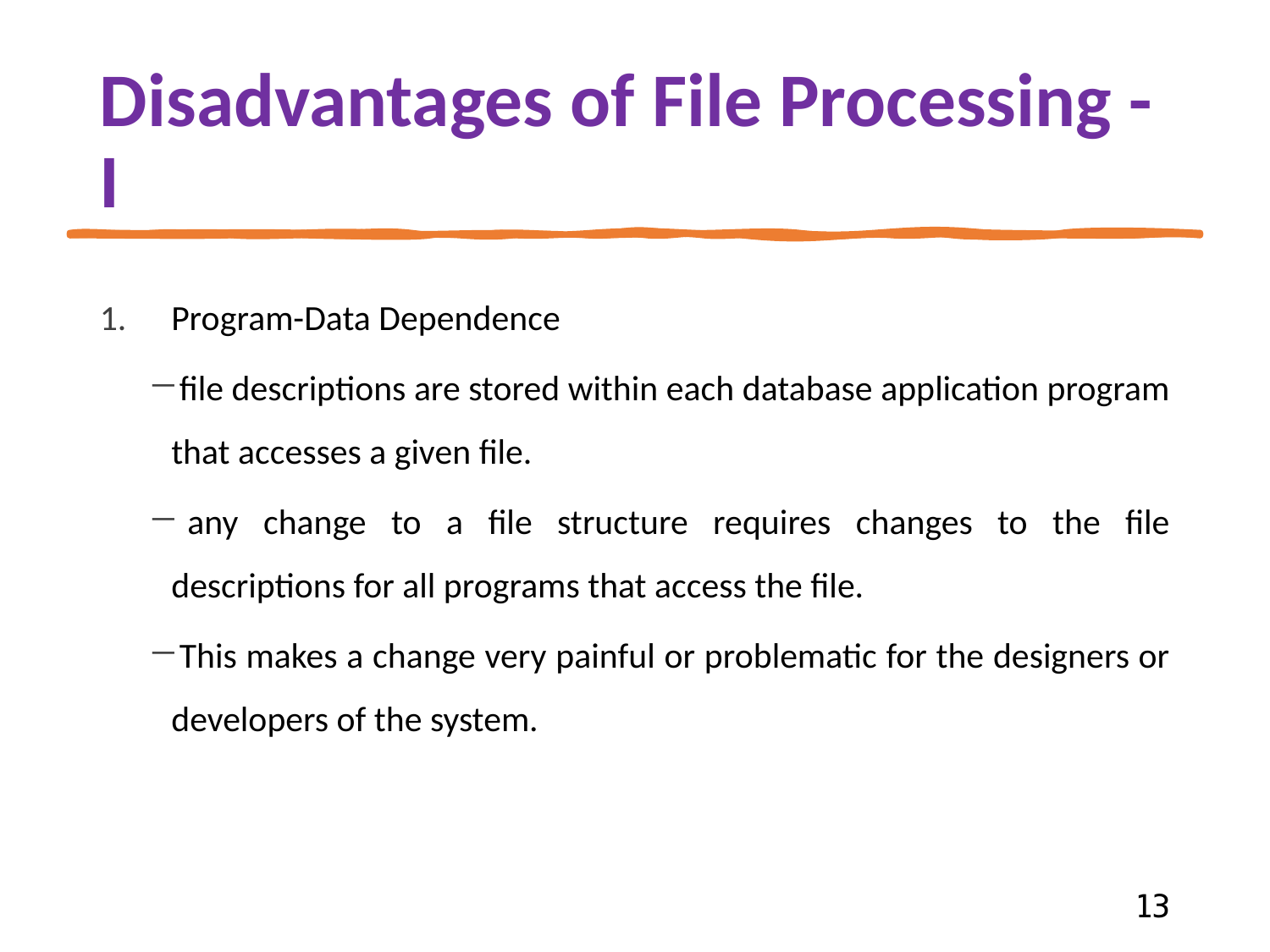

# Disadvantages of File Processing -I

Program-Data Dependence
file descriptions are stored within each database application program that accesses a given file.
 any change to a file structure requires changes to the file descriptions for all programs that access the file.
This makes a change very painful or problematic for the designers or developers of the system.
13